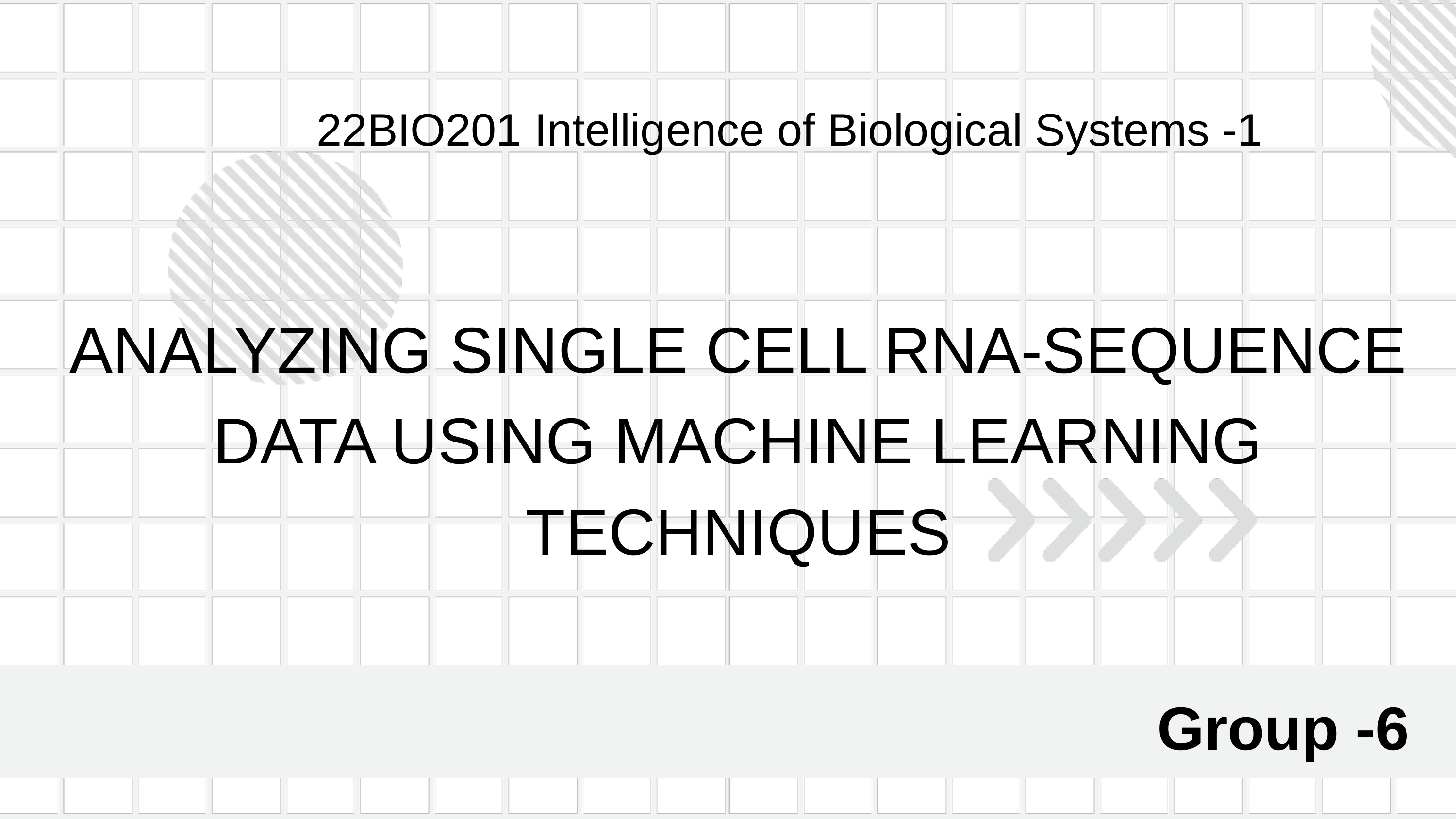

22BIO201 Intelligence of Biological Systems -1

ANALYZING SINGLE CELL RNA-SEQUENCE DATA USING MACHINE LEARNING TECHNIQUES

Group -6